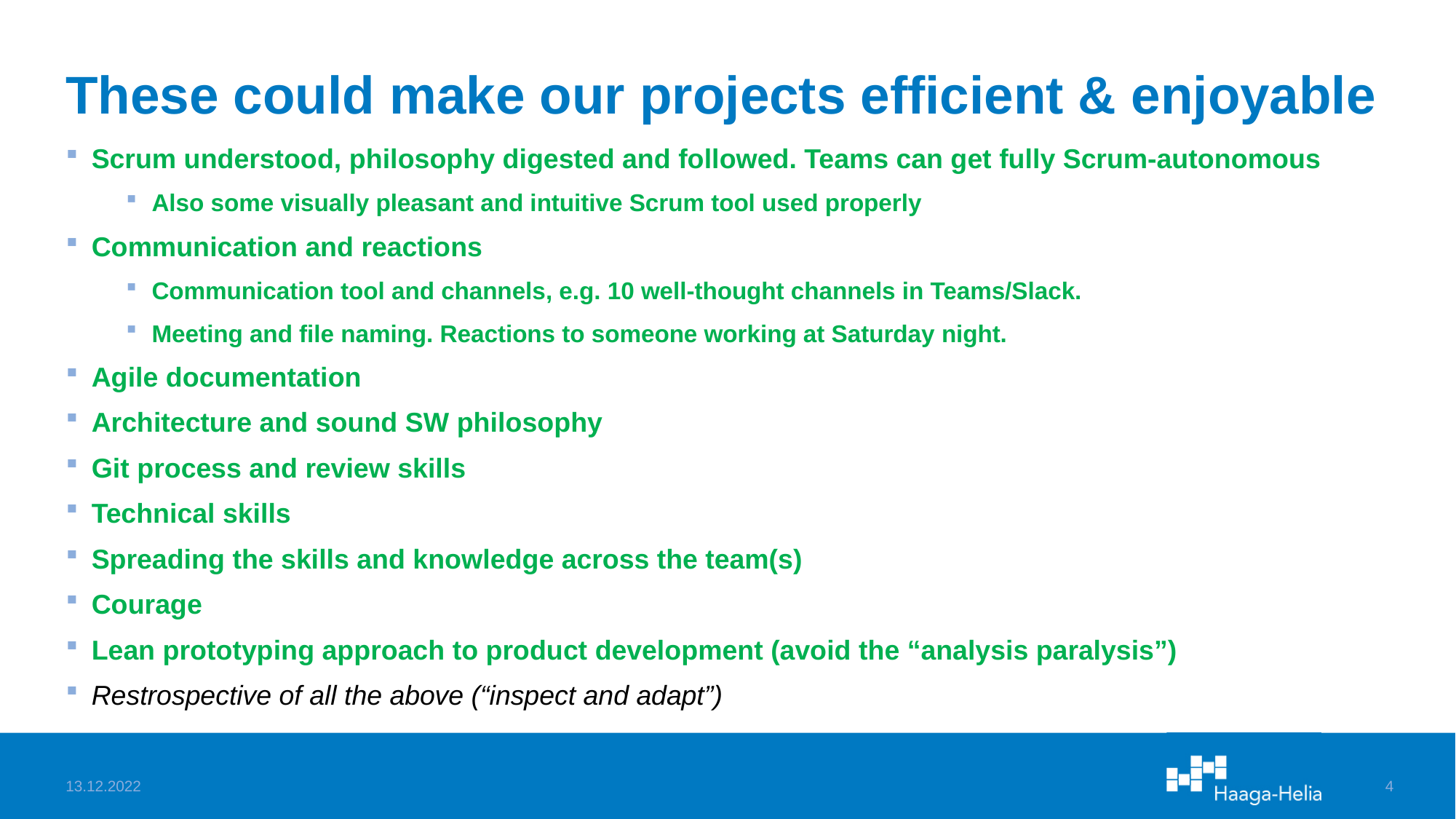

# These could make our projects efficient & enjoyable
Scrum understood, philosophy digested and followed. Teams can get fully Scrum-autonomous
Also some visually pleasant and intuitive Scrum tool used properly
Communication and reactions
Communication tool and channels, e.g. 10 well-thought channels in Teams/Slack.
Meeting and file naming. Reactions to someone working at Saturday night.
Agile documentation
Architecture and sound SW philosophy
Git process and review skills
Technical skills
Spreading the skills and knowledge across the team(s)
Courage
Lean prototyping approach to product development (avoid the “analysis paralysis”)
Restrospective of all the above (“inspect and adapt”)

13.12.2022

4